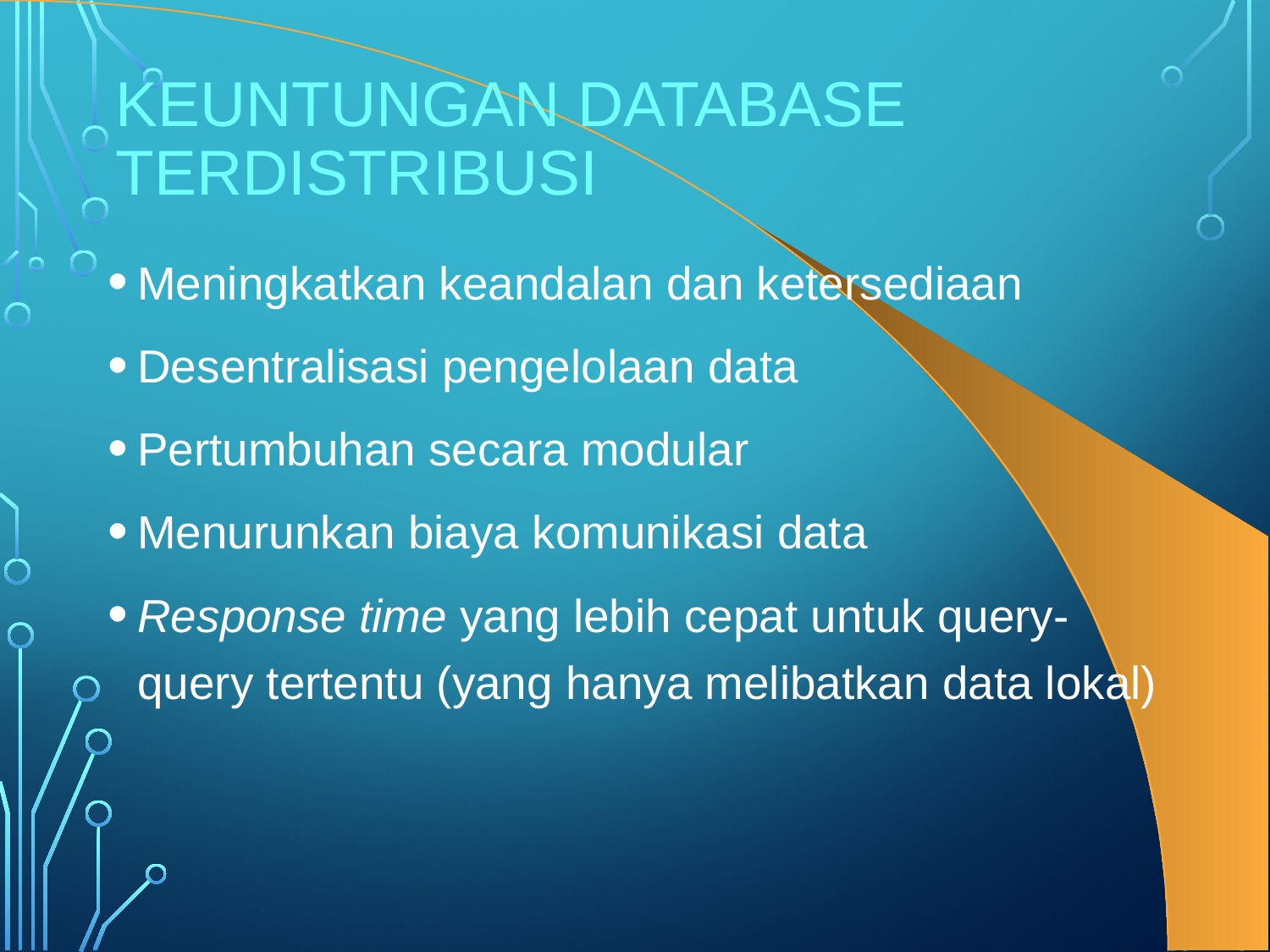

# Keuntungan Database Terdistribusi
Meningkatkan keandalan dan ketersediaan
Desentralisasi pengelolaan data
Pertumbuhan secara modular
Menurunkan biaya komunikasi data
Response time yang lebih cepat untuk query-query tertentu (yang hanya melibatkan data lokal)